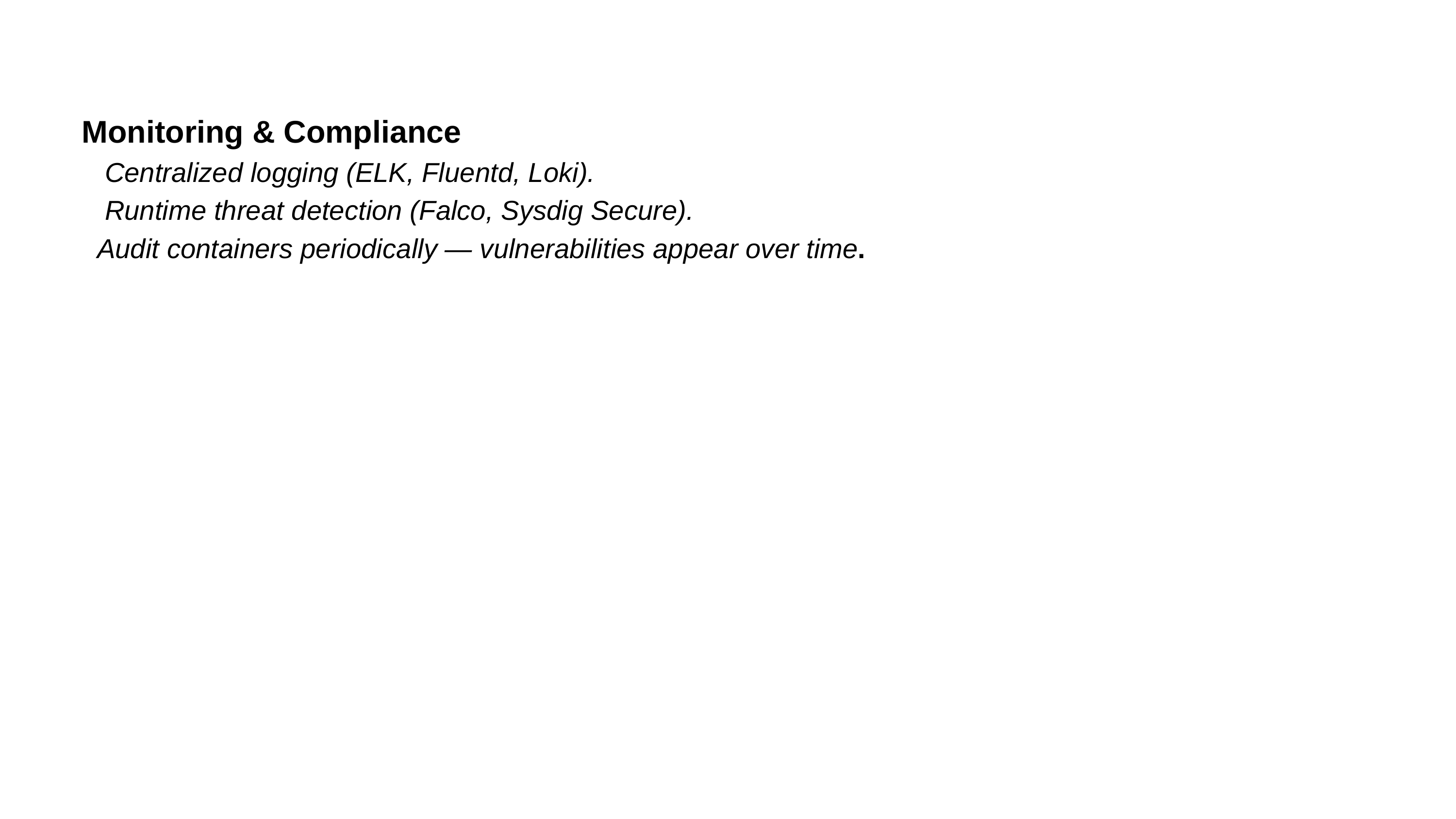

Monitoring & Compliance
   Centralized logging (ELK, Fluentd, Loki).
   Runtime threat detection (Falco, Sysdig Secure).
  Audit containers periodically — vulnerabilities appear over time.